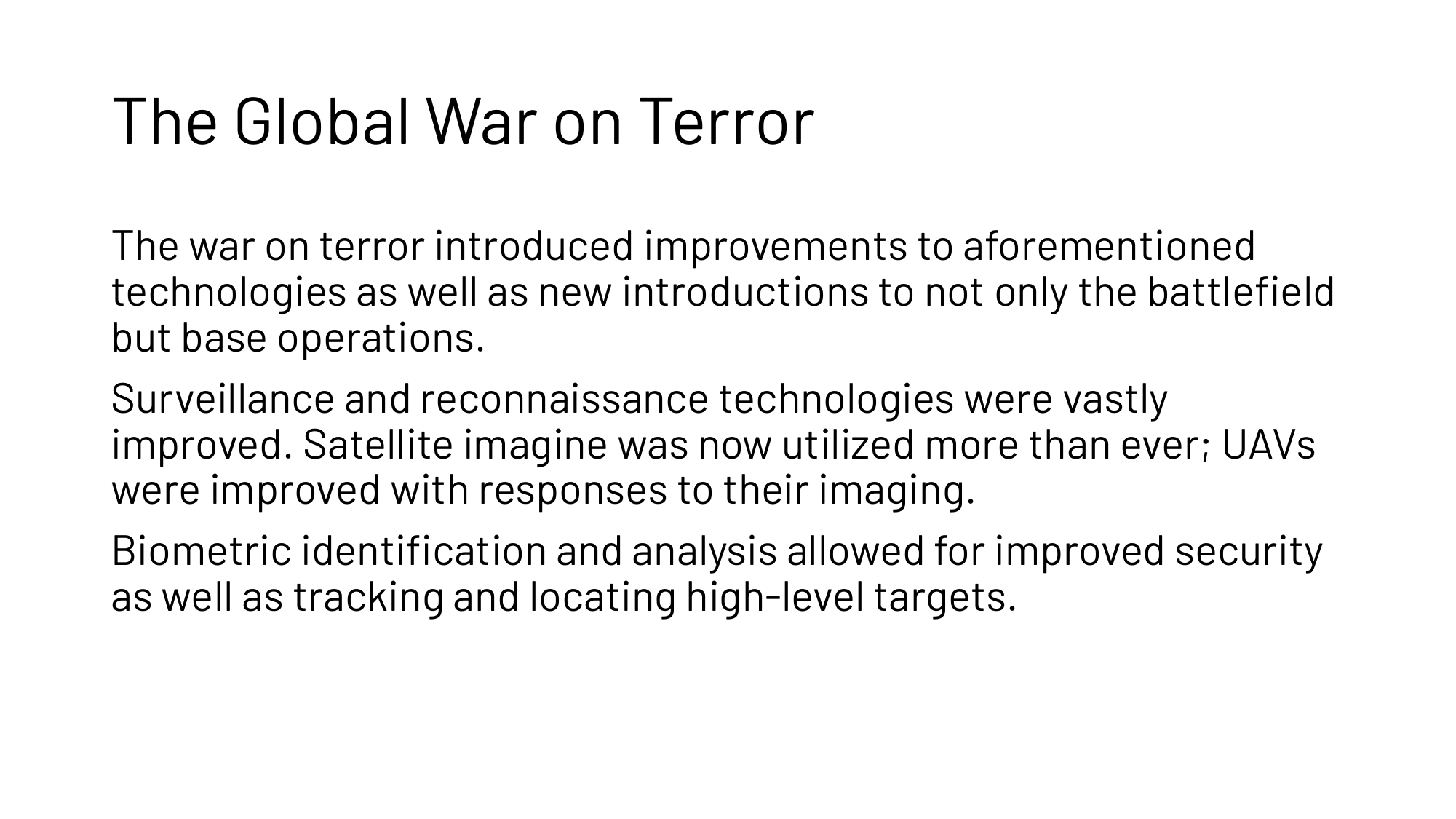

# The Global War on Terror
The war on terror introduced improvements to aforementioned technologies as well as new introductions to not only the battlefield but base operations.
Surveillance and reconnaissance technologies were vastly improved. Satellite imagine was now utilized more than ever; UAVs were improved with responses to their imaging.
Biometric identification and analysis allowed for improved security as well as tracking and locating high-level targets.